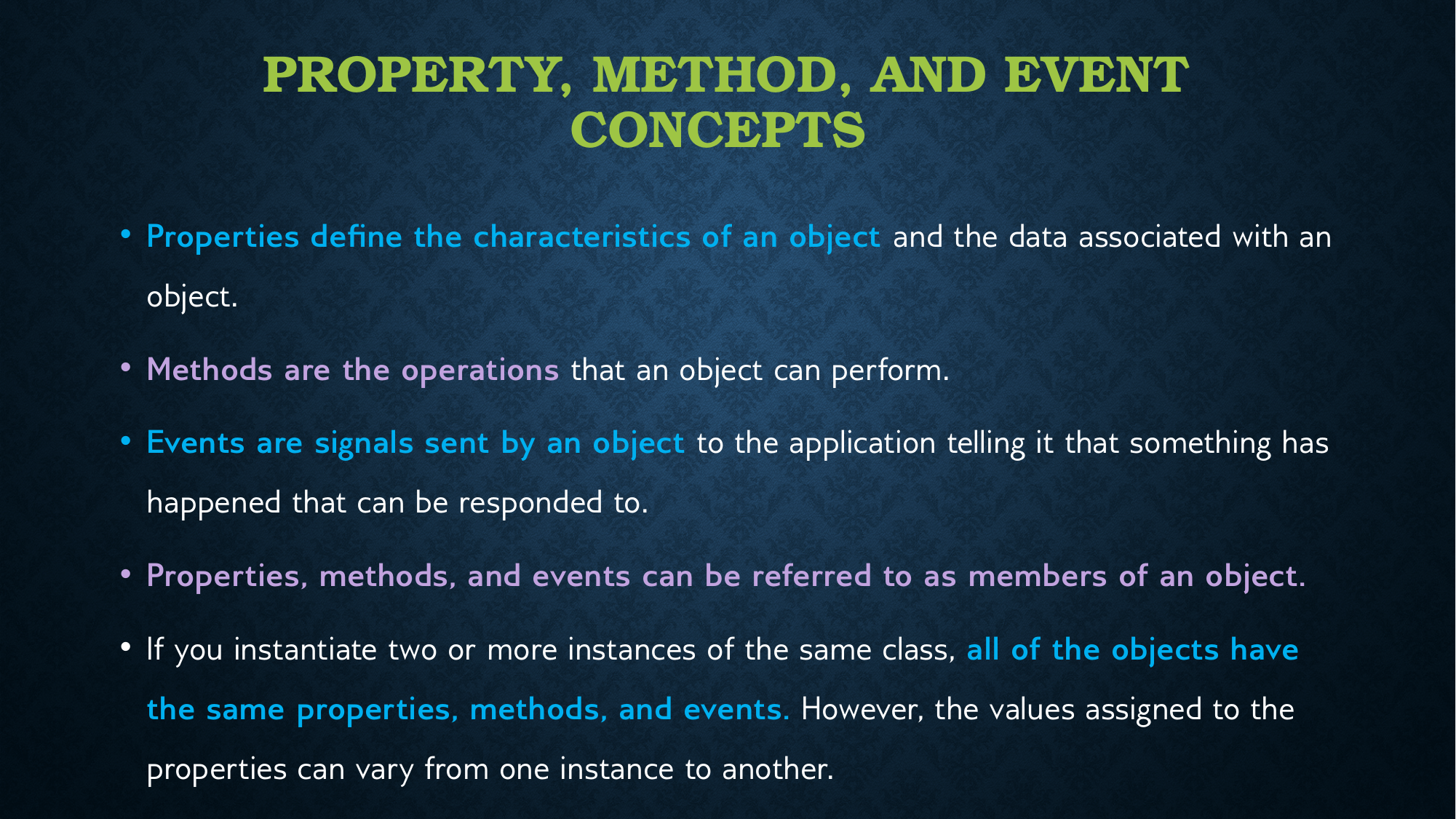

# Property, method, and event concepts
Properties define the characteristics of an object and the data associated with an object.
Methods are the operations that an object can perform.
Events are signals sent by an object to the application telling it that something has happened that can be responded to.
Properties, methods, and events can be referred to as members of an object.
If you instantiate two or more instances of the same class, all of the objects have the same properties, methods, and events. However, the values assigned to the properties can vary from one instance to another.